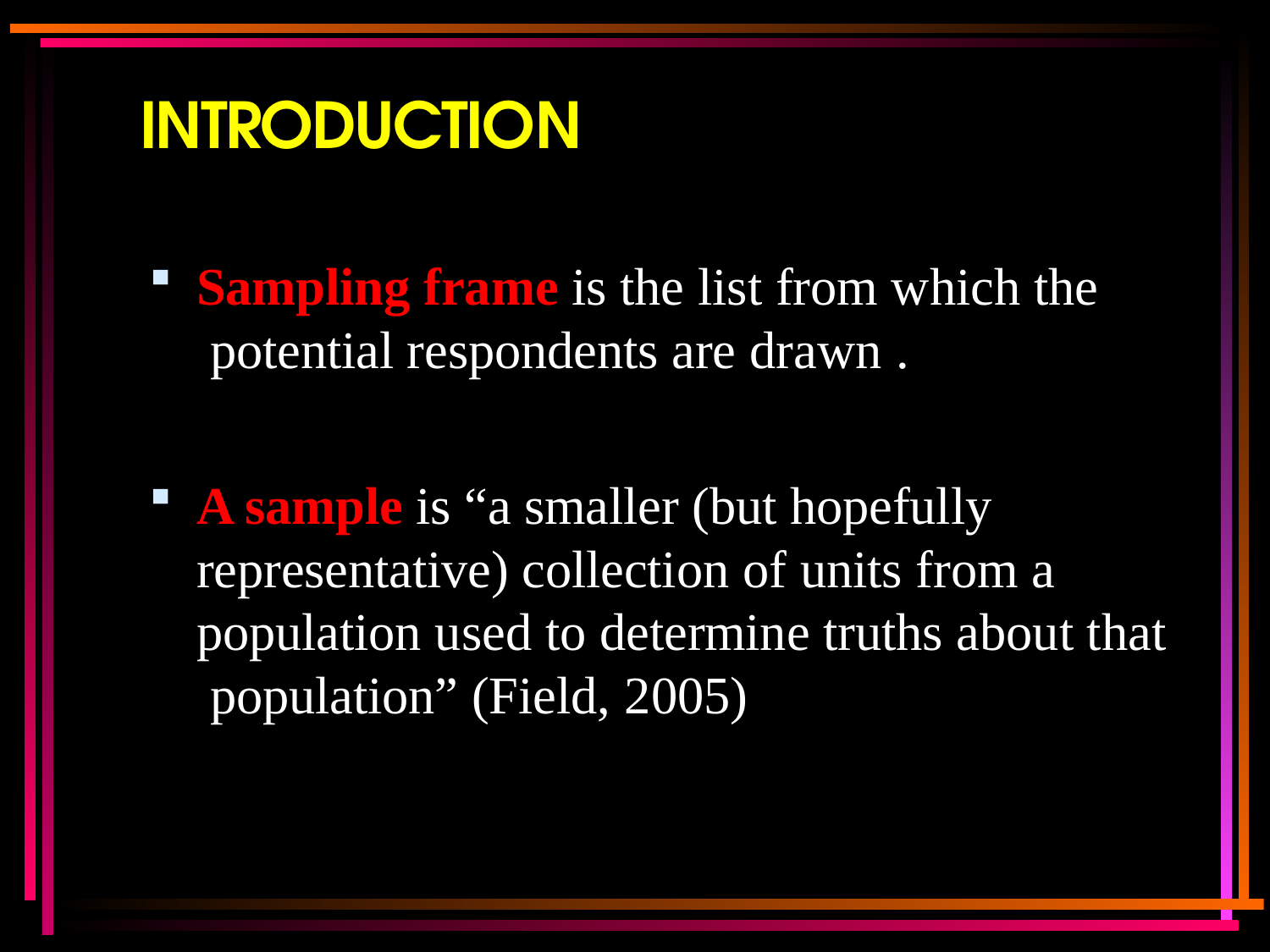

# INTRODUCTION
Sampling frame is the list from which the  potential respondents are drawn .

A sample is “a smaller (but hopefully  representative) collection of units from a  population used to determine truths about that  population” (Field, 2005)